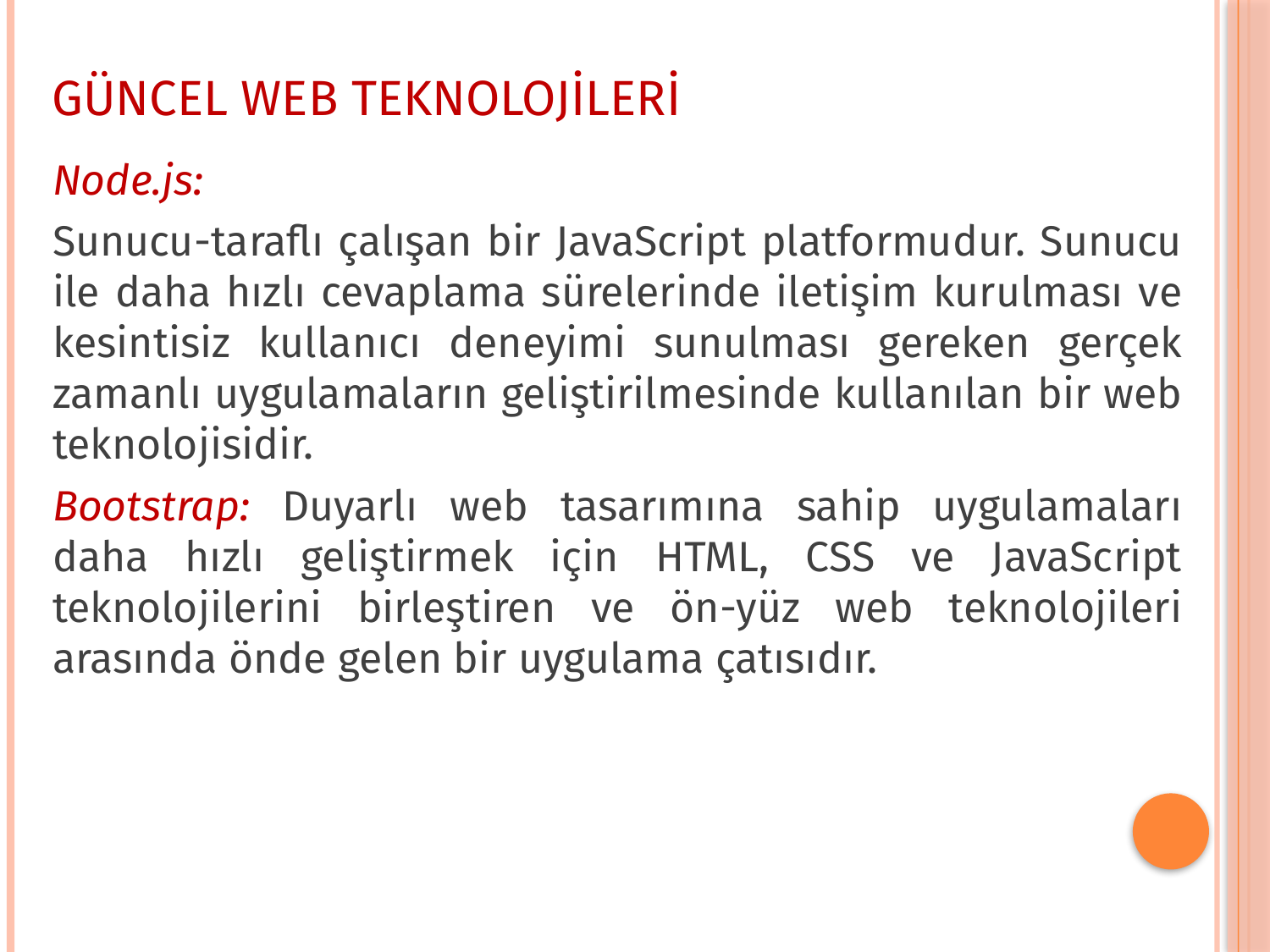

GÜNCEL WEB TEKNOLOJİLERİ
Node.js:
Sunucu-taraflı çalışan bir JavaScript platformudur. Sunucu ile daha hızlı cevaplama sürelerinde iletişim kurulması ve kesintisiz kullanıcı deneyimi sunulması gereken gerçek zamanlı uygulamaların geliştirilmesinde kullanılan bir web teknolojisidir.
Bootstrap: Duyarlı web tasarımına sahip uygulamaları daha hızlı geliştirmek için HTML, CSS ve JavaScript teknolojilerini birleştiren ve ön-yüz web teknolojileri arasında önde gelen bir uygulama çatısıdır.